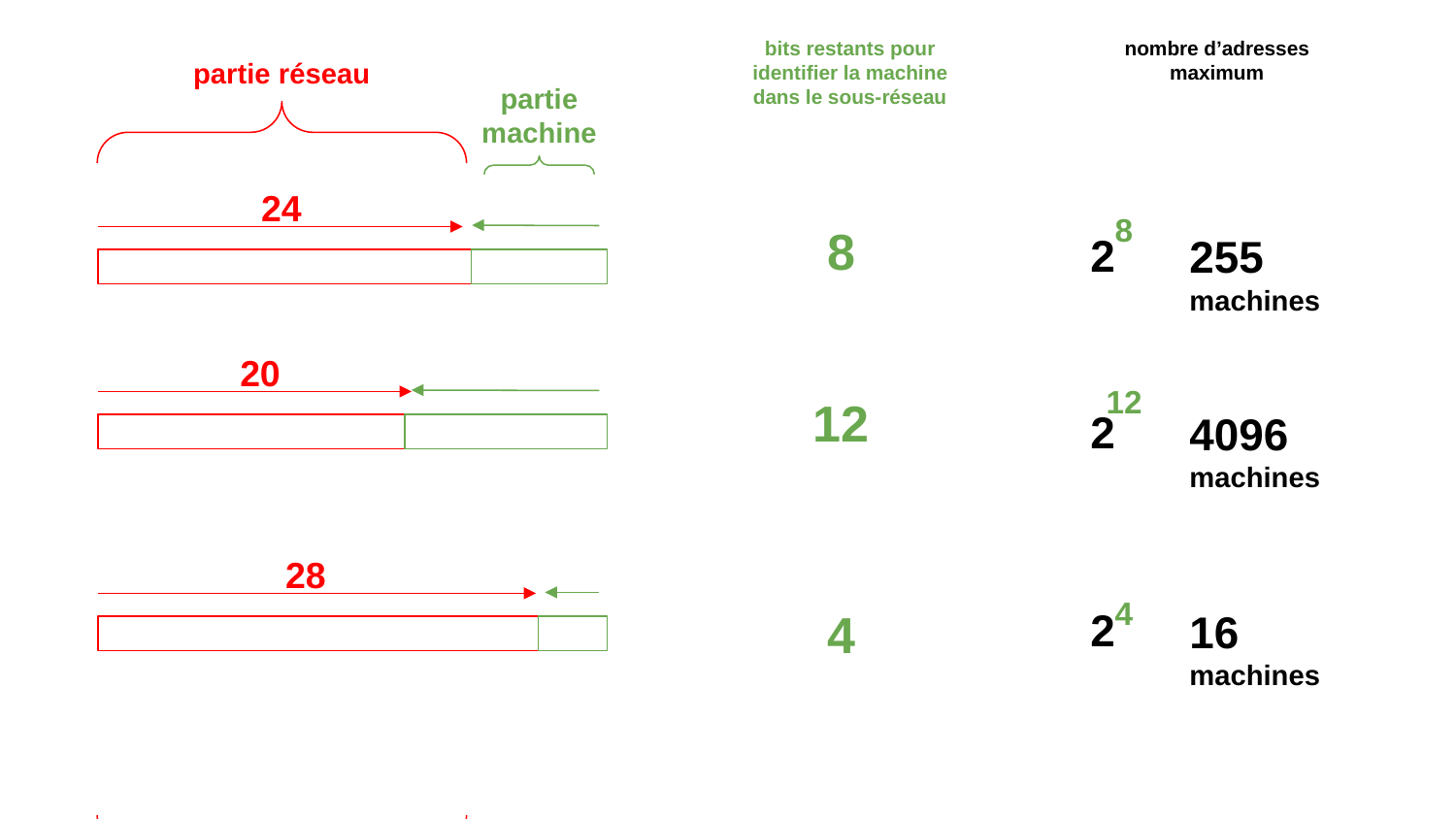

bits restants pour identifier la machine dans le sous-réseau
nombre d’adresses maximum
partie réseau
partie machine
24

8
8
2
2
2
255 machines

20

12
12
4096 machines

28

4
4
16 machines